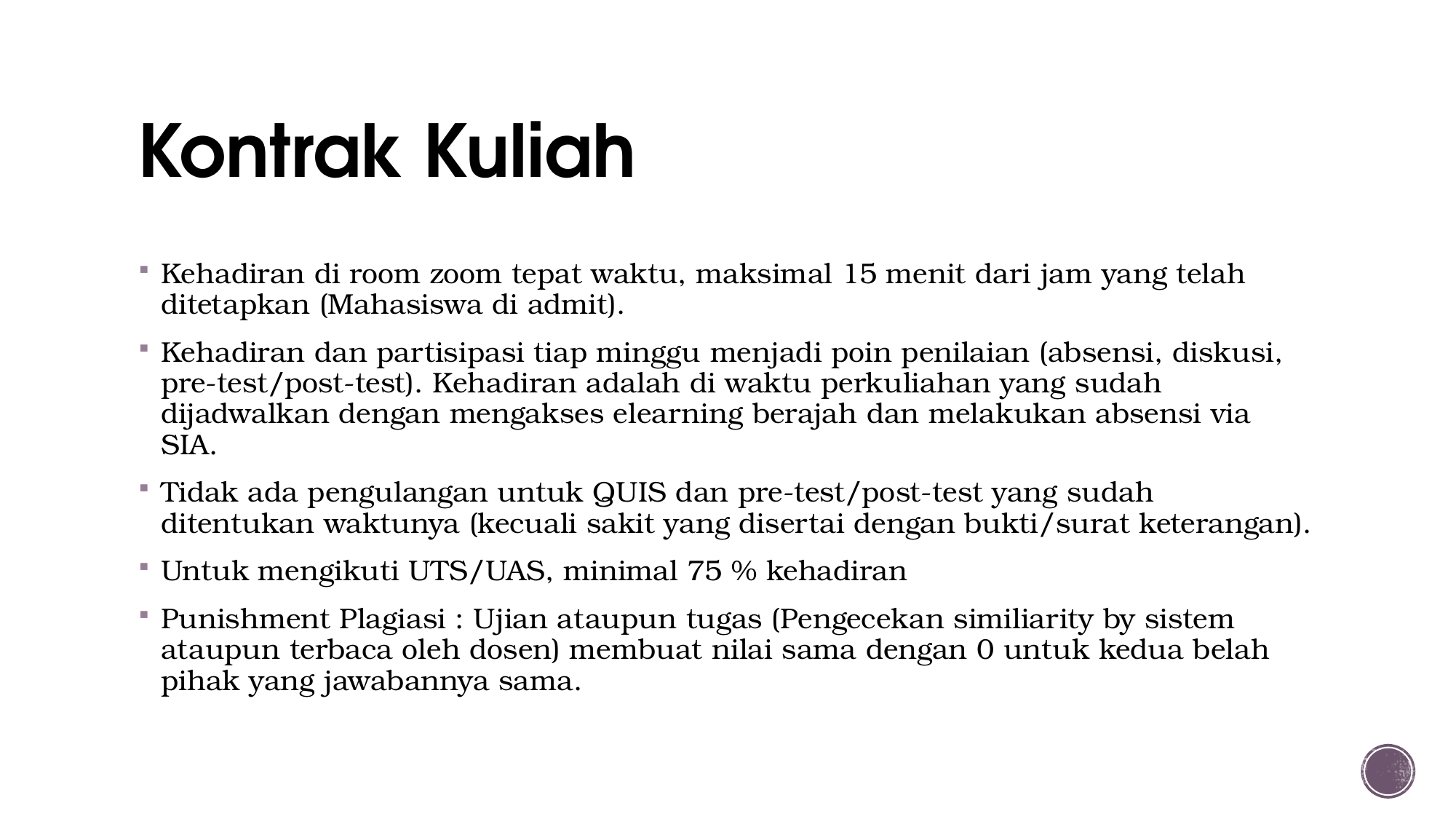

# Kontrak Kuliah
Kehadiran di room zoom tepat waktu, maksimal 15 menit dari jam yang telah ditetapkan (Mahasiswa di admit).
Kehadiran dan partisipasi tiap minggu menjadi poin penilaian (absensi, diskusi, pre-test/post-test). Kehadiran adalah di waktu perkuliahan yang sudah dijadwalkan dengan mengakses elearning berajah dan melakukan absensi via SIA.
Tidak ada pengulangan untuk QUIS dan pre-test/post-test yang sudah ditentukan waktunya (kecuali sakit yang disertai dengan bukti/surat keterangan).
Untuk mengikuti UTS/UAS, minimal 75 % kehadiran
Punishment Plagiasi : Ujian ataupun tugas (Pengecekan similiarity by sistem ataupun terbaca oleh dosen) membuat nilai sama dengan 0 untuk kedua belah pihak yang jawabannya sama.